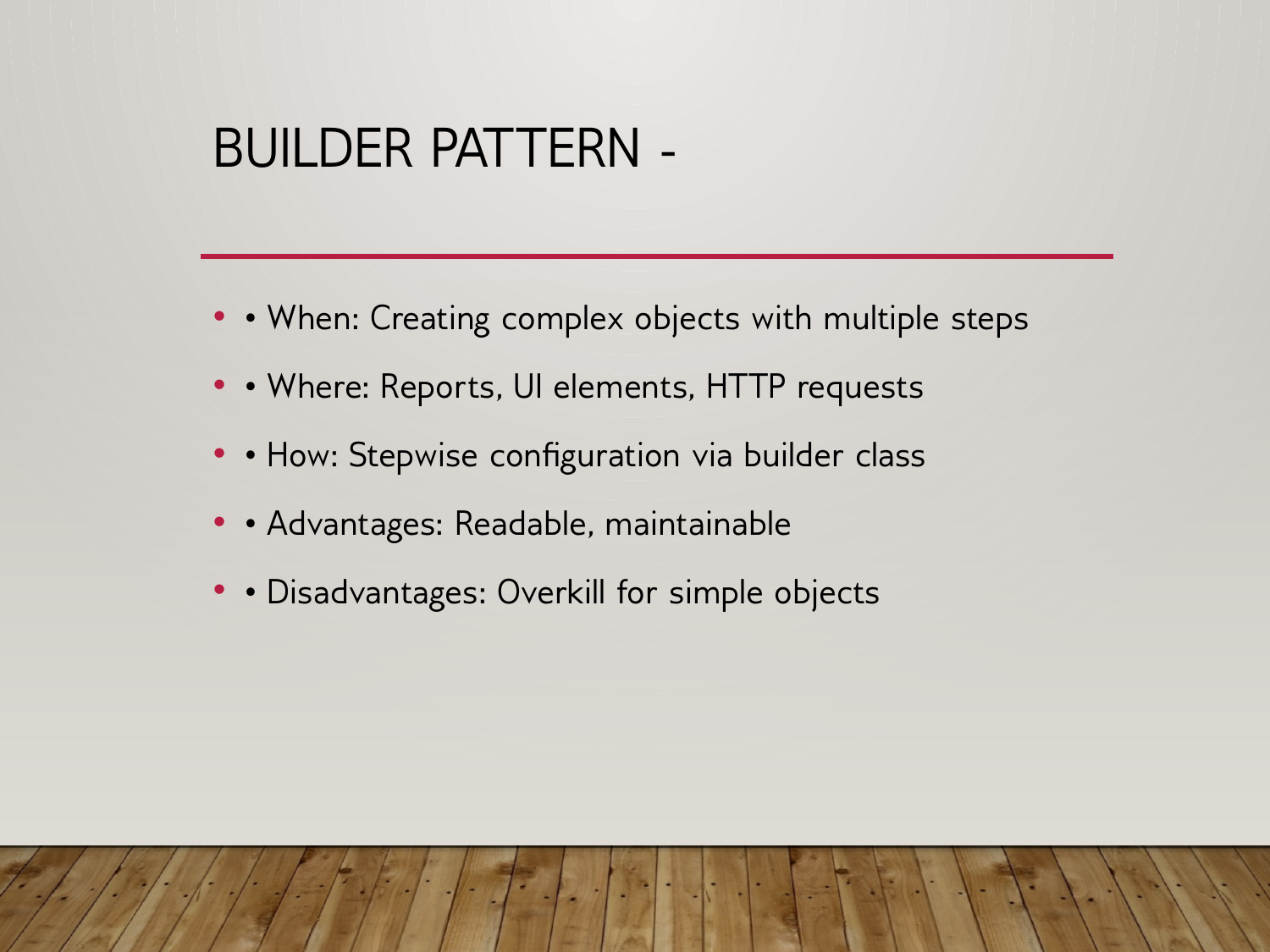

# Builder Pattern -
• When: Creating complex objects with multiple steps
• Where: Reports, UI elements, HTTP requests
• How: Stepwise configuration via builder class
• Advantages: Readable, maintainable
• Disadvantages: Overkill for simple objects